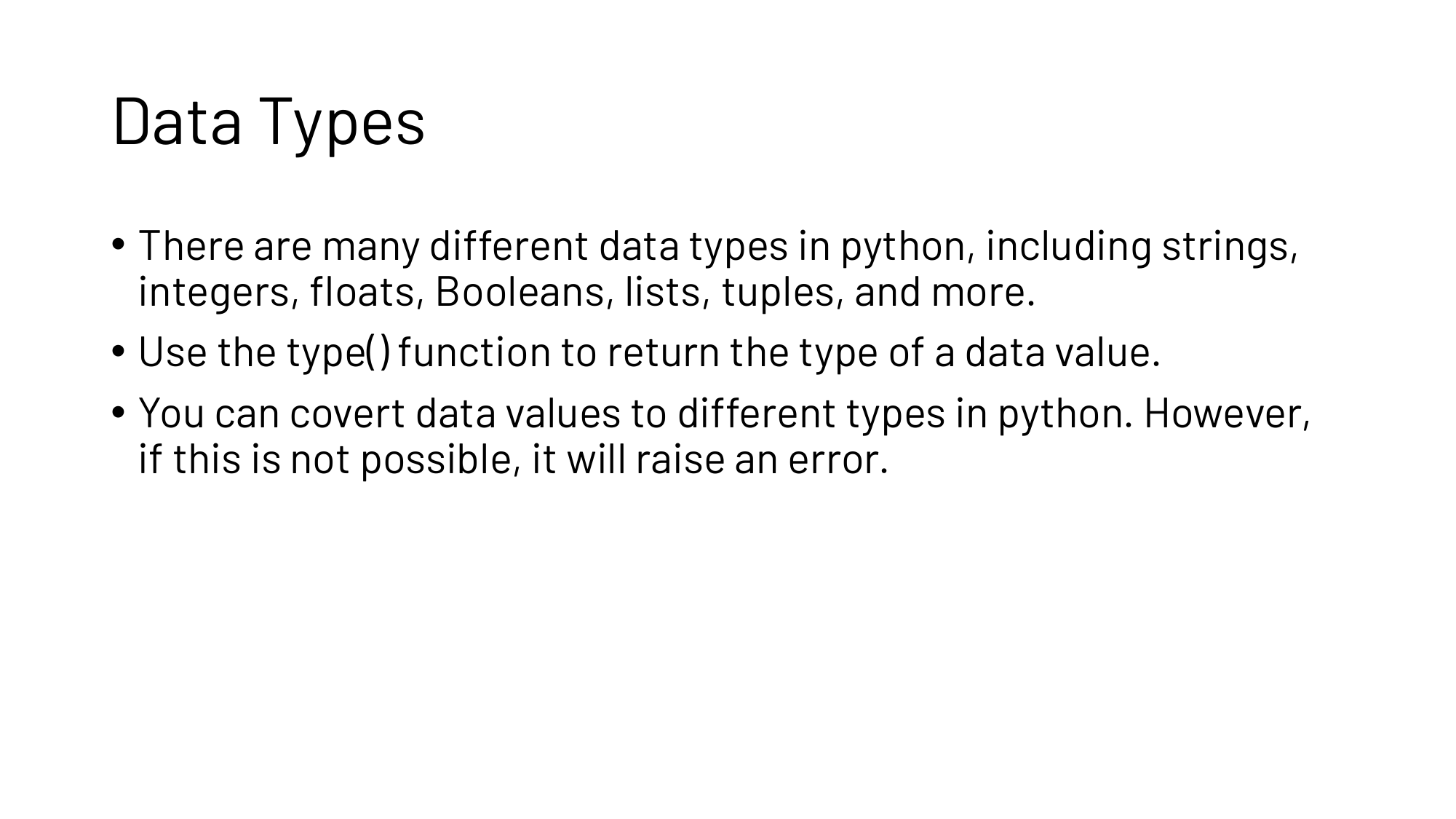

# Data Types
There are many different data types in python, including strings, integers, floats, Booleans, lists, tuples, and more.
Use the type() function to return the type of a data value.
You can covert data values to different types in python. However, if this is not possible, it will raise an error.